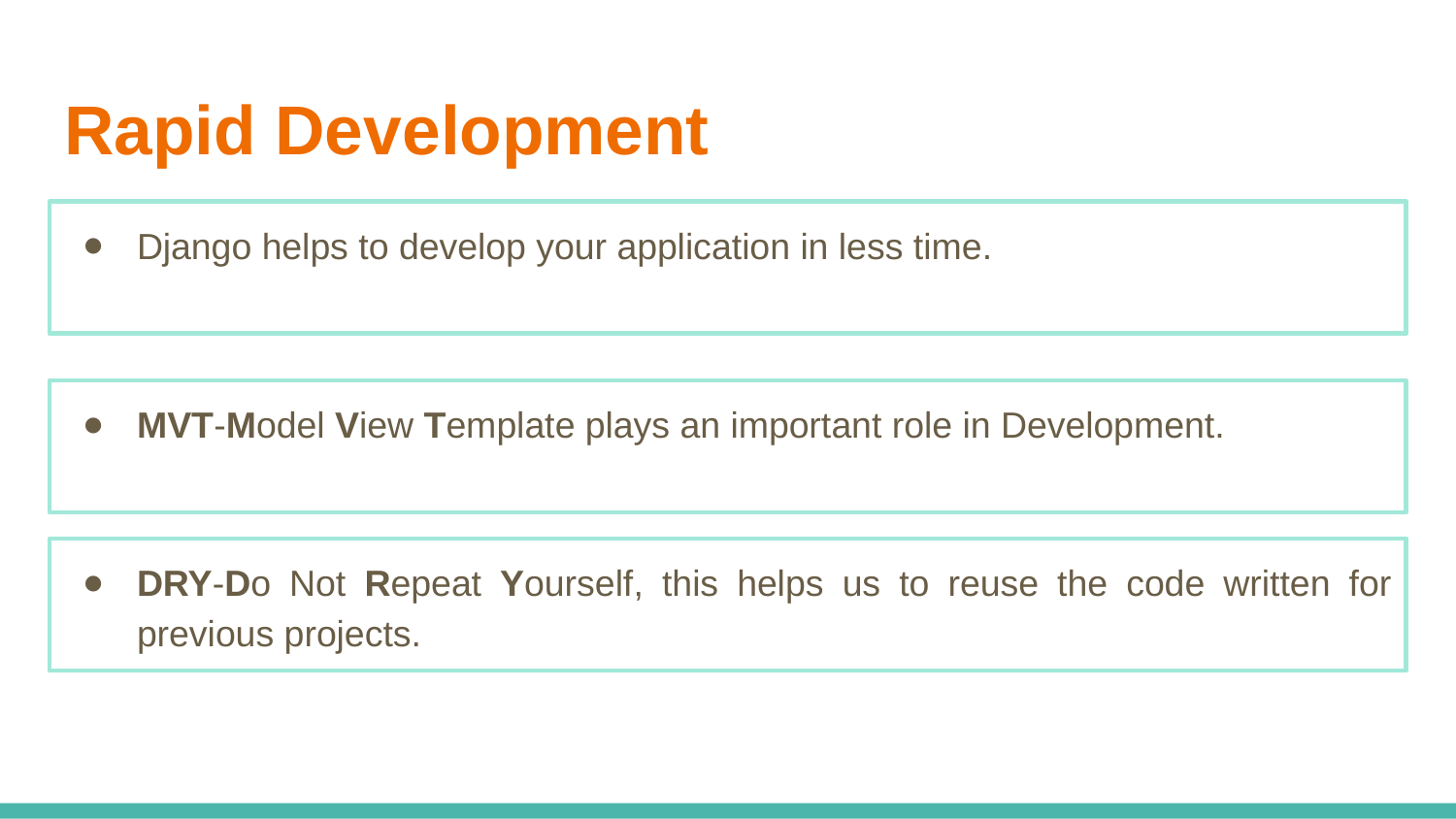

# Rapid Development
Django helps to develop your application in less time.
MVT-Model View Template plays an important role in Development.
DRY-Do Not Repeat Yourself, this helps us to reuse the code written for previous projects.